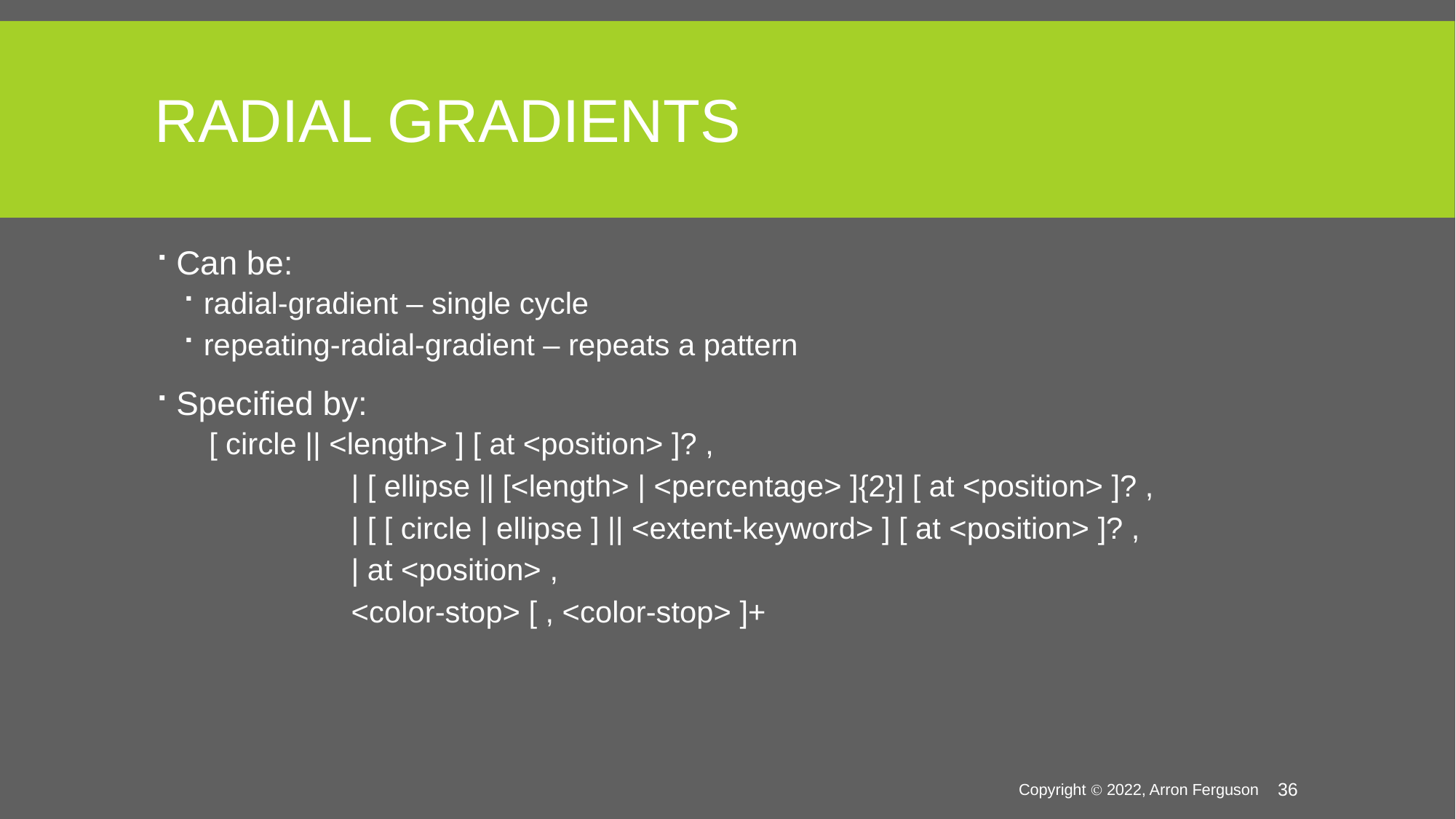

# Radial Gradients
Can be:
radial-gradient – single cycle
repeating-radial-gradient – repeats a pattern
Specified by:
[ circle || <length> ] [ at <position> ]? ,
                 | [ ellipse || [<length> | <percentage> ]{2}] [ at <position> ]? ,
                 | [ [ circle | ellipse ] || <extent-keyword> ] [ at <position> ]? ,
                 | at <position> ,
                 <color-stop> [ , <color-stop> ]+
Copyright Ⓒ 2022, Arron Ferguson
36